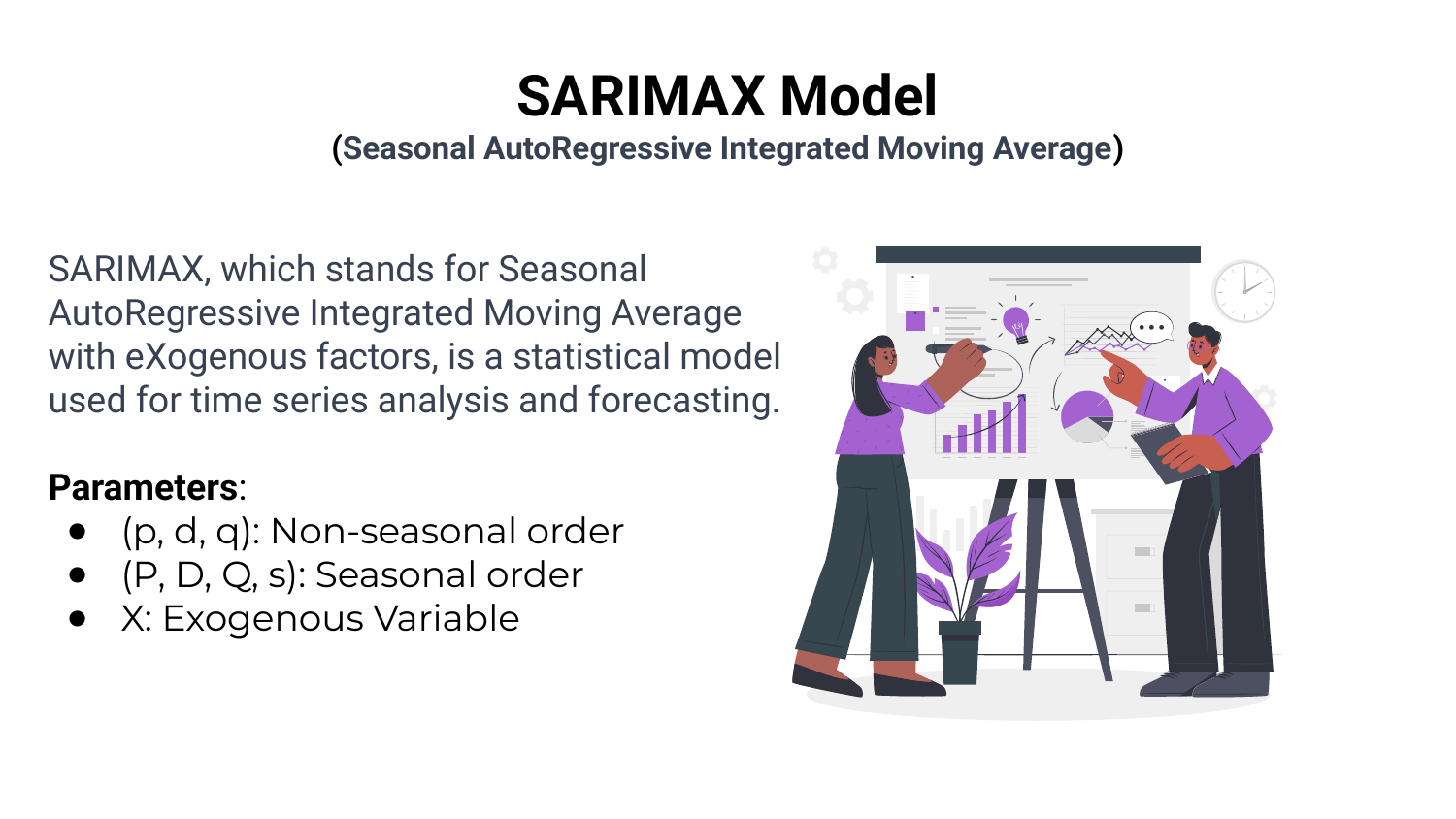

# SARIMAX Model
(Seasonal AutoRegressive Integrated Moving Average)
SARIMAX, which stands for Seasonal AutoRegressive Integrated Moving Average with eXogenous factors, is a statistical model used for time series analysis and forecasting.

Parameters:
(p, d, q): Non-seasonal order
(P, D, Q, s): Seasonal order
X: Exogenous Variable